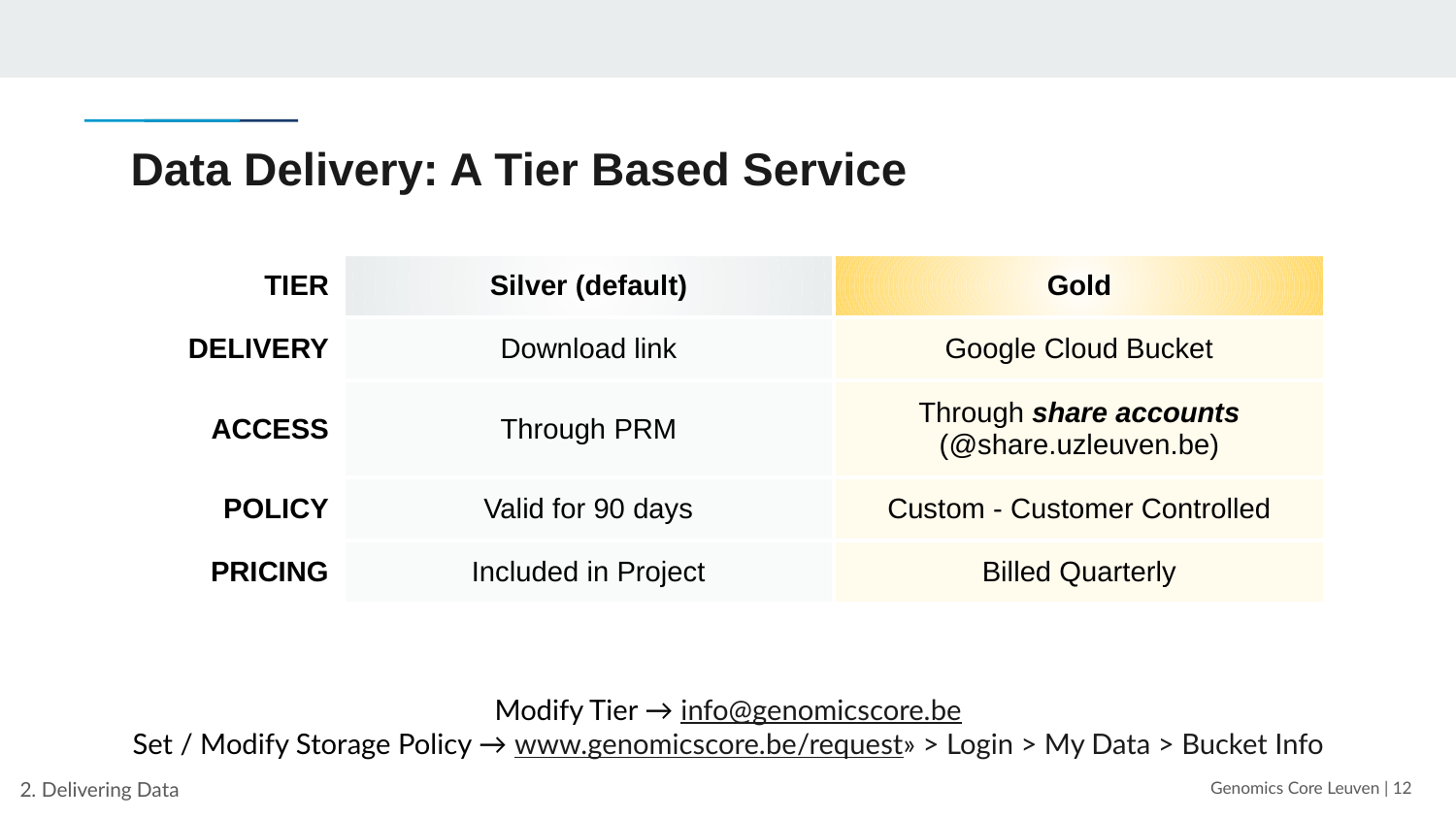

# Data Delivery: A Tier Based Service
| TIER | Silver (default) | Gold |
| --- | --- | --- |
| DELIVERY | Download link | Google Cloud Bucket |
| ACCESS | Through PRM | Through share accounts (@share.uzleuven.be) |
| POLICY | Valid for 90 days | Custom - Customer Controlled |
| PRICING | Included in Project | Billed Quarterly |
Modify Tier → info@genomicscore.be
Set / Modify Storage Policy → www.genomicscore.be/request» > Login > My Data > Bucket Info
2. Delivering Data
Genomics Core Leuven | 12